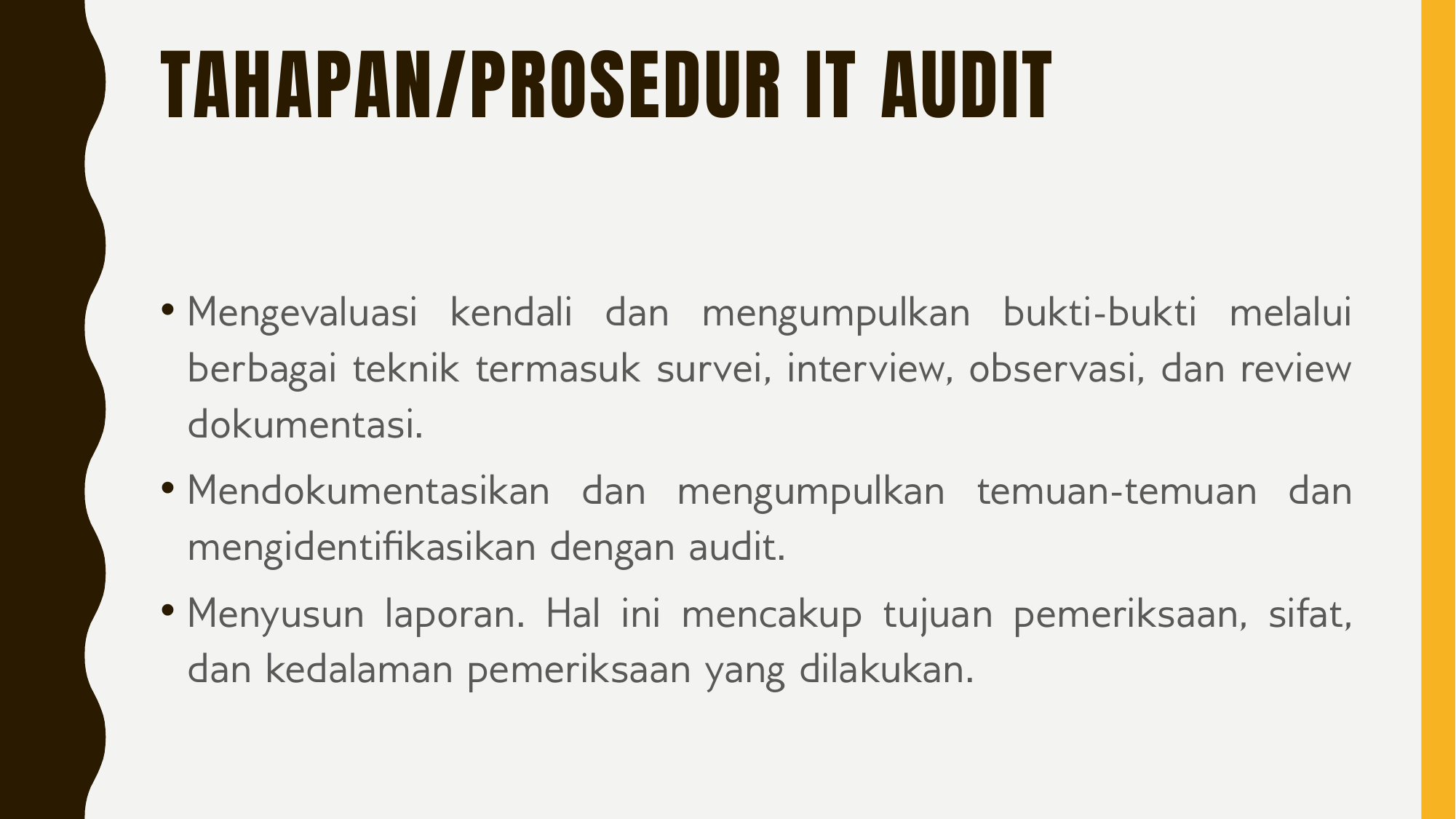

# Tahapan/Prosedur IT Audit
Mengevaluasi kendali dan mengumpulkan bukti-bukti melalui berbagai teknik termasuk survei, interview, observasi, dan review dokumentasi.
Mendokumentasikan dan mengumpulkan temuan-temuan dan mengidentifikasikan dengan audit.
Menyusun laporan. Hal ini mencakup tujuan pemeriksaan, sifat, dan kedalaman pemeriksaan yang dilakukan.